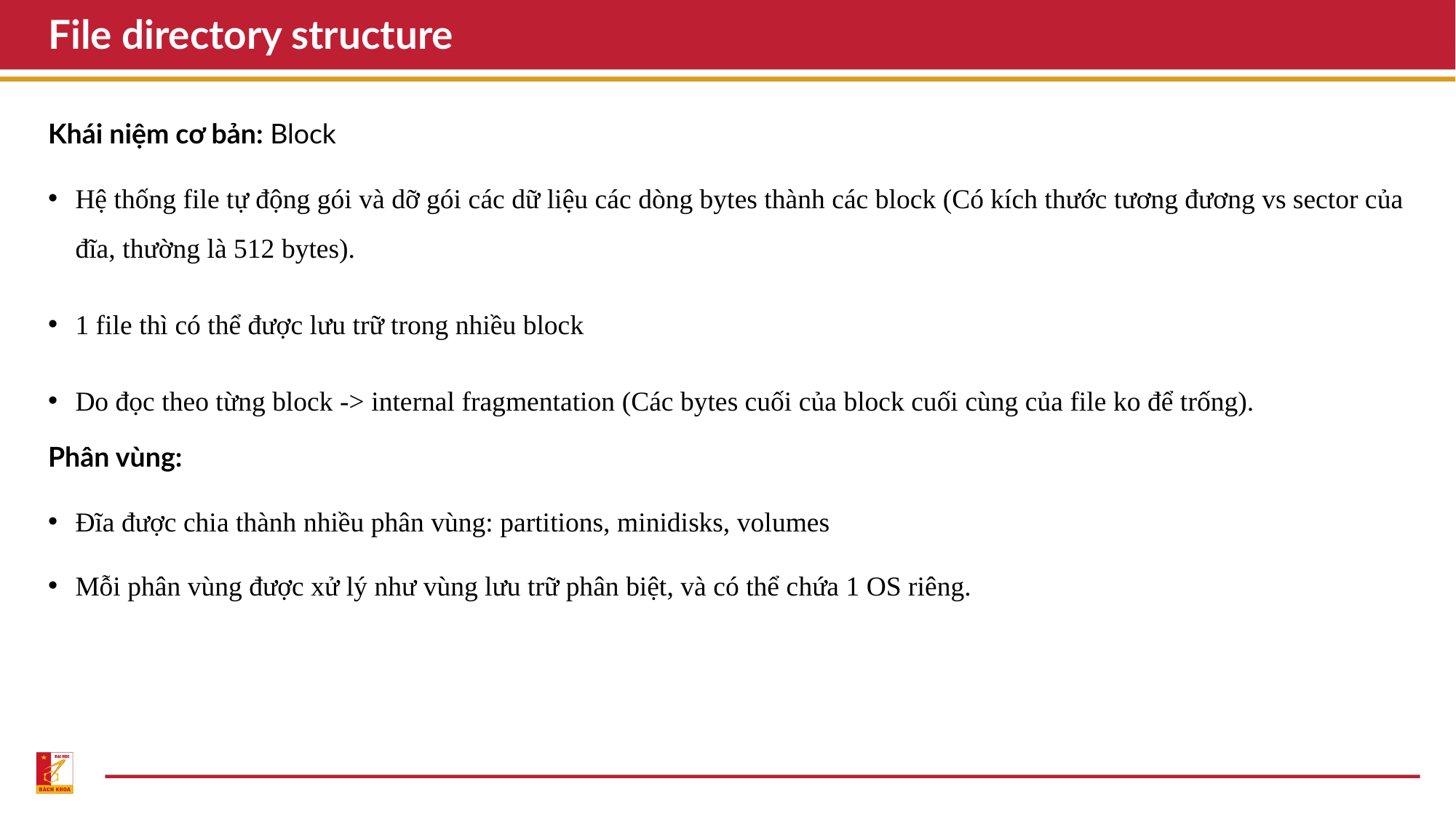

# File directory structure
Khái niệm cơ bản: Block
Hệ thống file tự động gói và dỡ gói các dữ liệu các dòng bytes thành các block (Có kích thước tương đương vs sector của đĩa, thường là 512 bytes).
1 file thì có thể được lưu trữ trong nhiều block
Do đọc theo từng block -> internal fragmentation (Các bytes cuối của block cuối cùng của file ko để trống).
Phân vùng:
Đĩa được chia thành nhiều phân vùng: partitions, minidisks, volumes
Mỗi phân vùng được xử lý như vùng lưu trữ phân biệt, và có thể chứa 1 OS riêng.